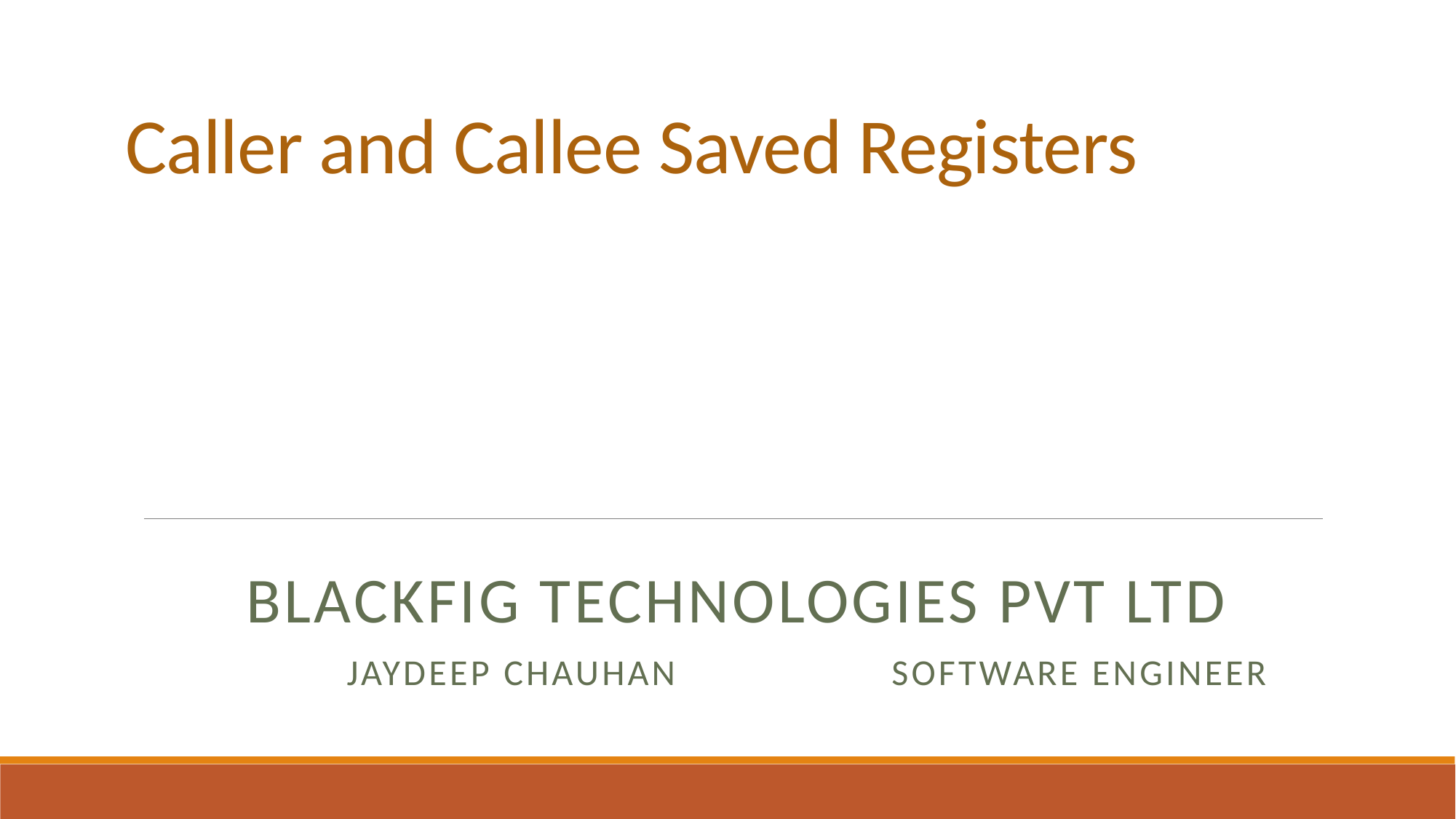

# Caller and Callee Saved Registers
    		BlacKfig technologies pvt ltd
		       						 JAYDEEP CHAUHAN			 				     	 Software engineer